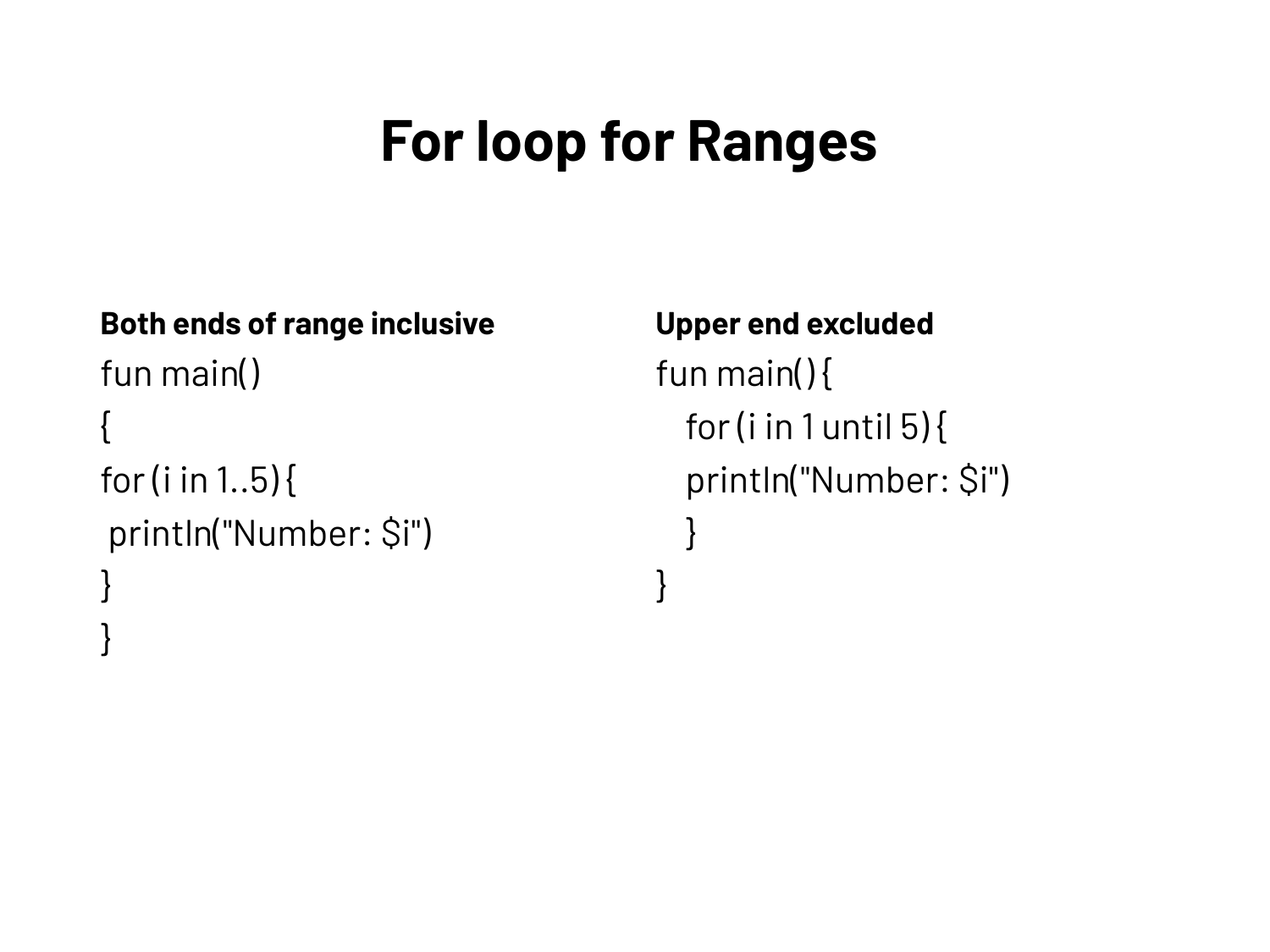

# For loop for Ranges
Both ends of range inclusive
Upper end excluded
fun main()
{
for (i in 1..5) {
 println("Number: $i")
}
}
fun main() {
    for (i in 1 until 5) {
    println("Number: $i")
    }
}